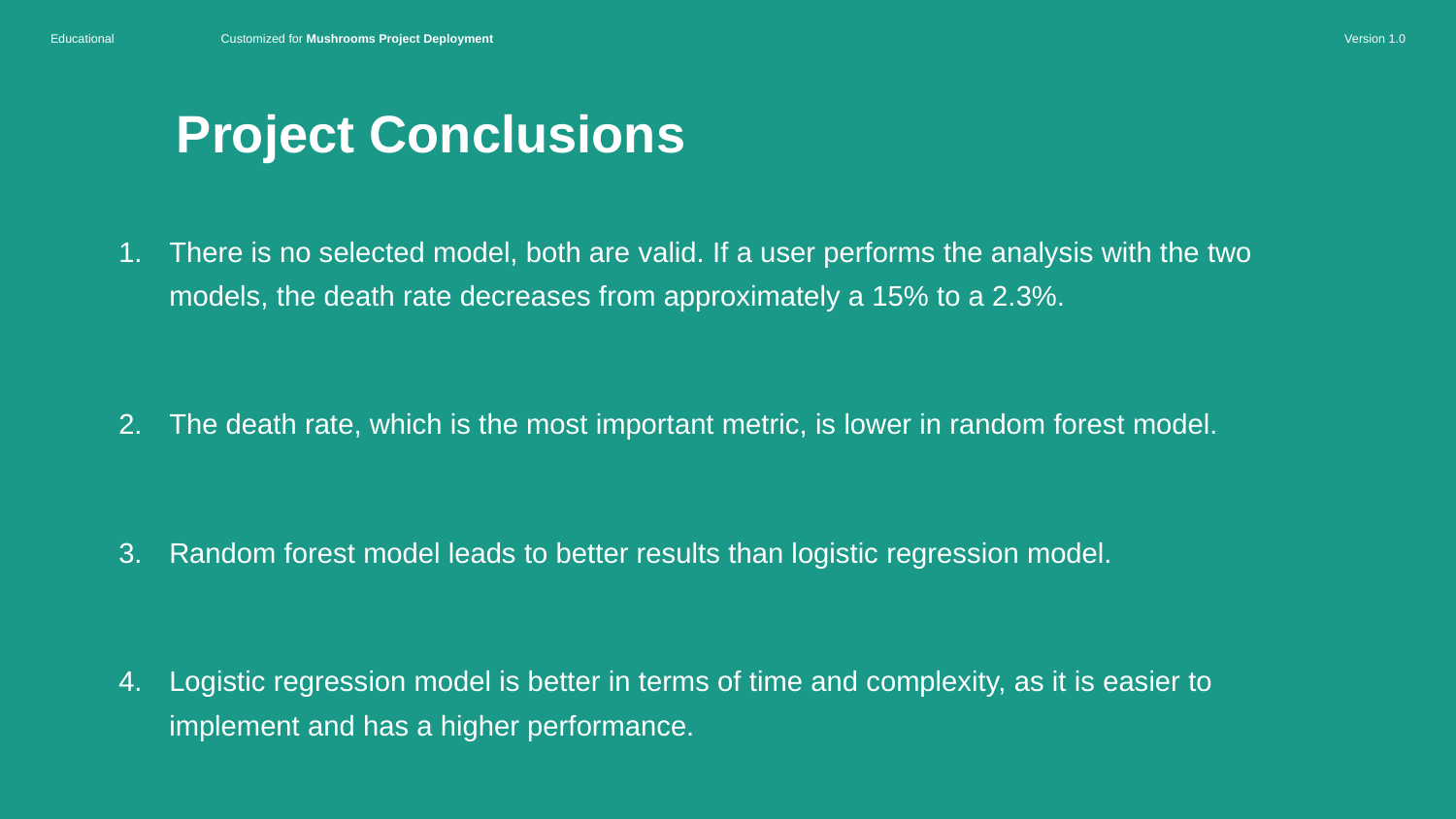

# Project Conclusions
There is no selected model, both are valid. If a user performs the analysis with the two models, the death rate decreases from approximately a 15% to a 2.3%.

The death rate, which is the most important metric, is lower in random forest model.

Random forest model leads to better results than logistic regression model.

Logistic regression model is better in terms of time and complexity, as it is easier to implement and has a higher performance.